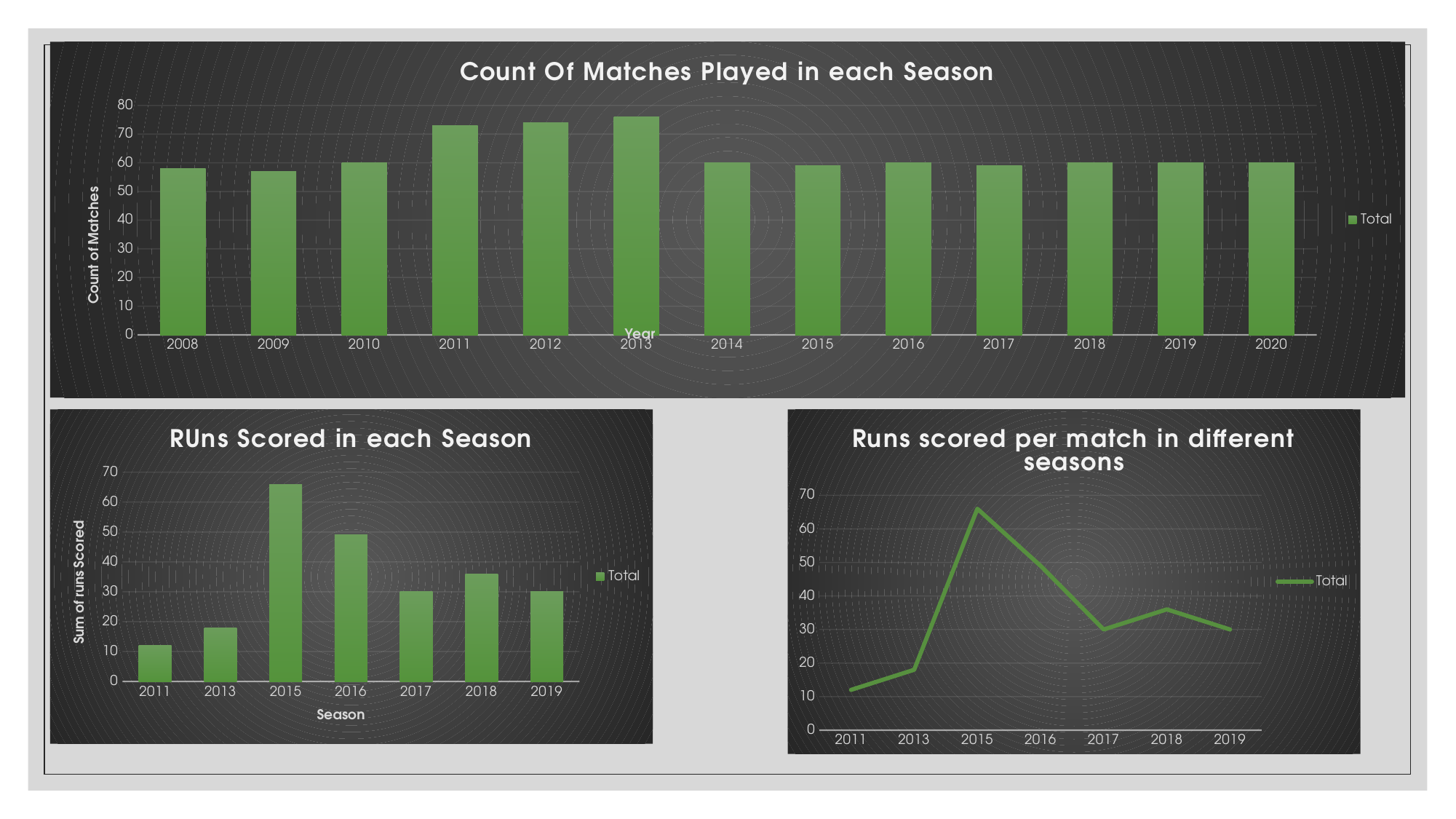

### Chart: Count Of Matches Played in each Season

| Category | Total |
|---|---|
| 2008 | 58.0 |
| 2009 | 57.0 |
| 2010 | 60.0 |
| 2011 | 73.0 |
| 2012 | 74.0 |
| 2013 | 76.0 |
| 2014 | 60.0 |
| 2015 | 59.0 |
| 2016 | 60.0 |
| 2017 | 59.0 |
| 2018 | 60.0 |
| 2019 | 60.0 |
| 2020 | 60.0 |

### Chart: RUns Scored in each Season

| Category | Total |
|---|---|
| 2011 | 12.0 |
| 2013 | 18.0 |
| 2015 | 66.0 |
| 2016 | 49.0 |
| 2017 | 30.0 |
| 2018 | 36.0 |
| 2019 | 30.0 |

### Chart: Runs scored per match in different seasons

| Category | Total |
|---|---|
| 2011 | 12.0 |
| 2013 | 18.0 |
| 2015 | 66.0 |
| 2016 | 49.0 |
| 2017 | 30.0 |
| 2018 | 36.0 |
| 2019 | 30.0 |